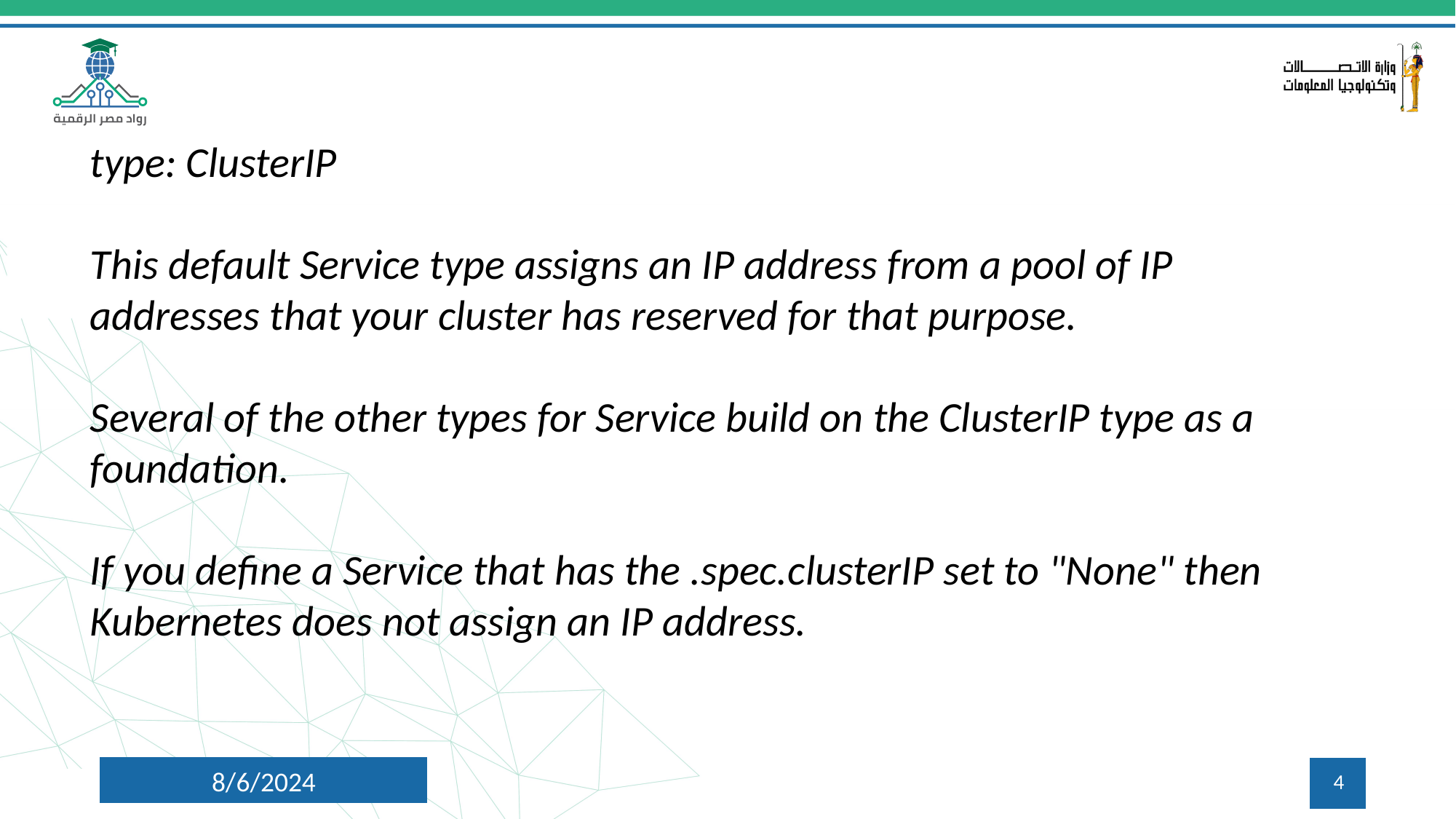

type: ClusterIP

This default Service type assigns an IP address from a pool of IP addresses that your cluster has reserved for that purpose.

Several of the other types for Service build on the ClusterIP type as a foundation.

If you define a Service that has the .spec.clusterIP set to "None" then Kubernetes does not assign an IP address.
8/6/2024

4